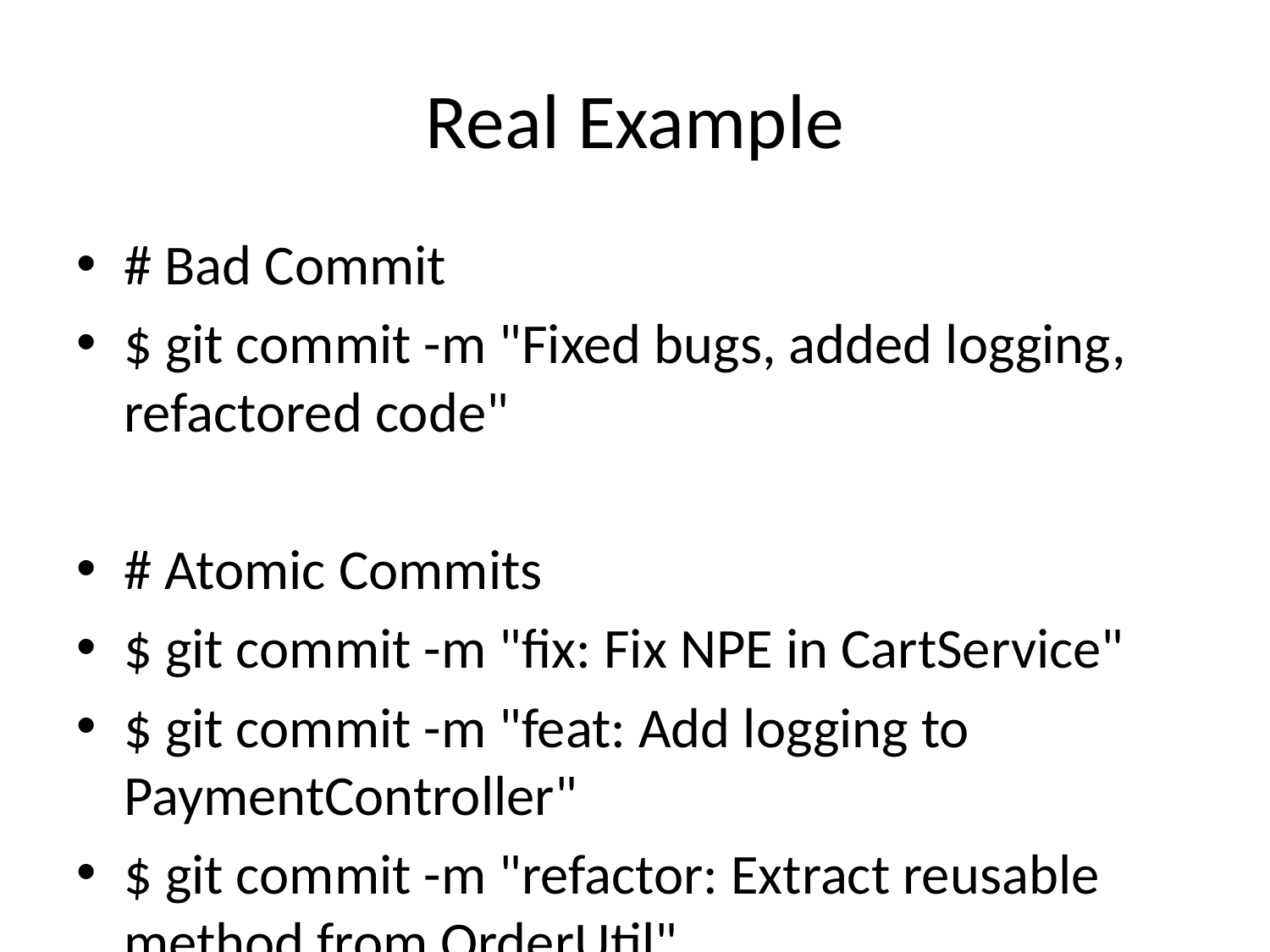

# Real Example
# Bad Commit
$ git commit -m "Fixed bugs, added logging, refactored code"

# Atomic Commits
$ git commit -m "fix: Fix NPE in CartService"
$ git commit -m "feat: Add logging to PaymentController"
$ git commit -m "refactor: Extract reusable method from OrderUtil"